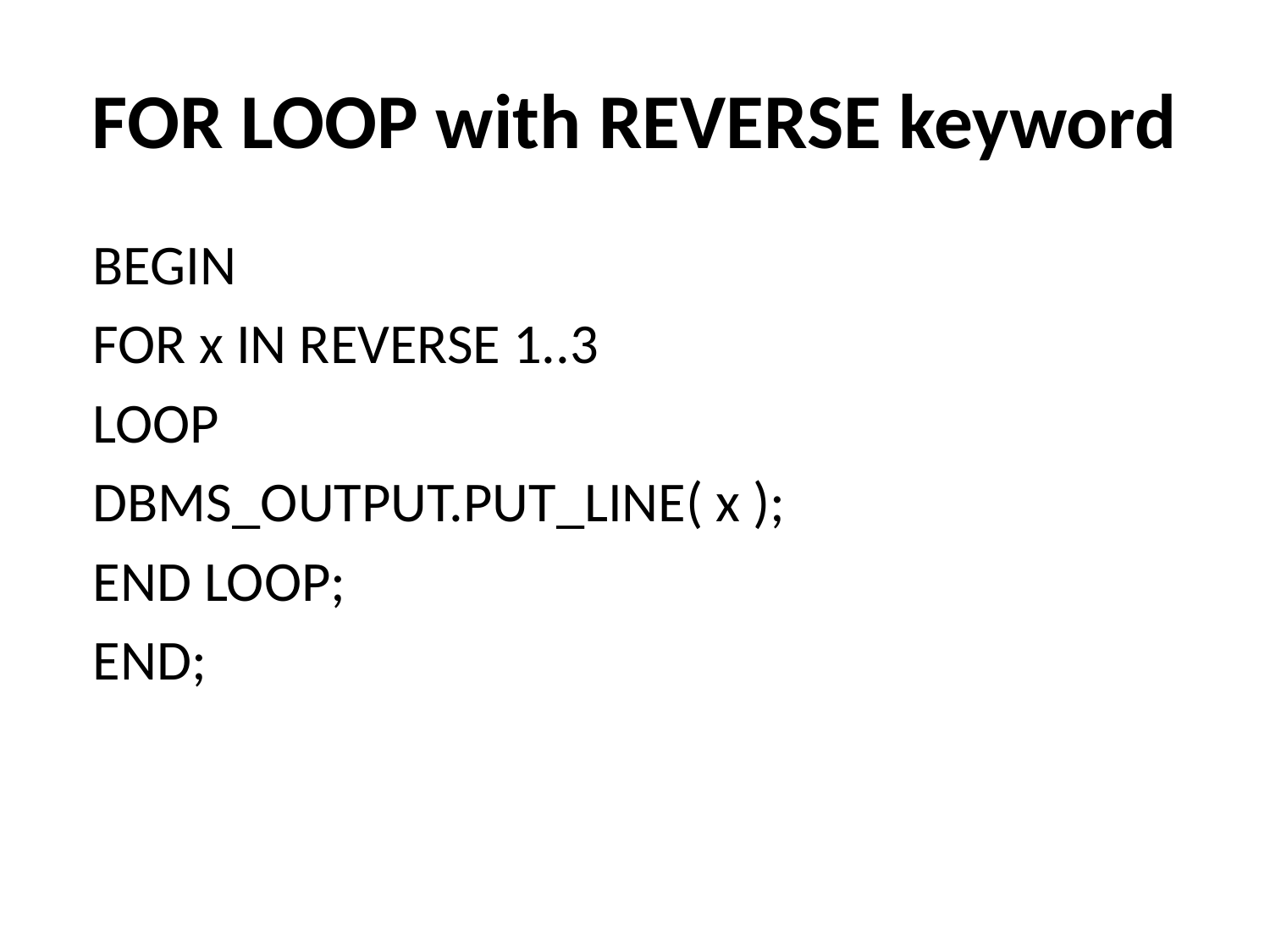

# FOR LOOP with REVERSE keyword
BEGIN
FOR x IN REVERSE 1..3
LOOP
DBMS_OUTPUT.PUT_LINE( x );
END LOOP;
END;